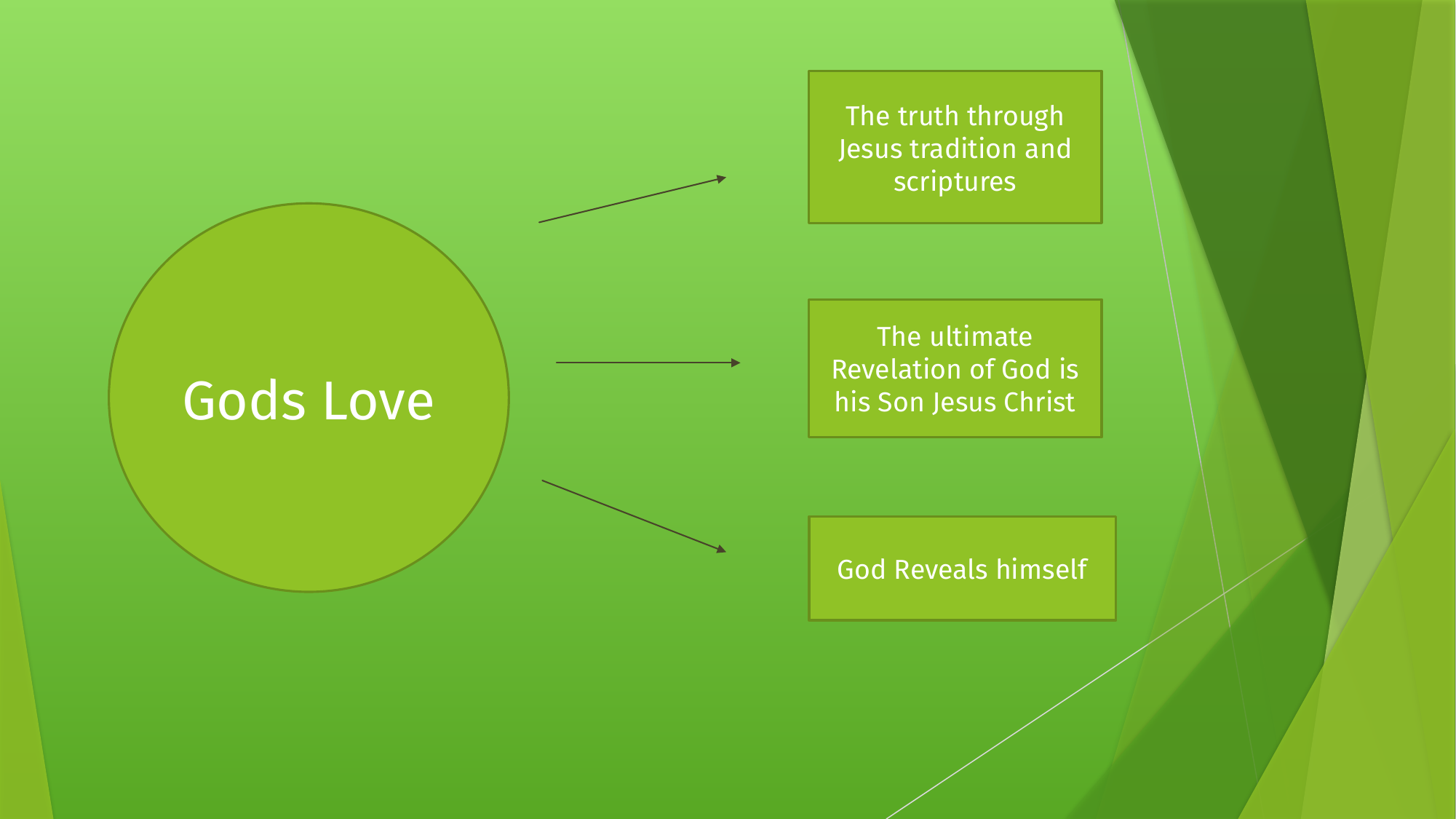

The truth through Jesus tradition and scriptures
Gods Love
The ultimate Revelation of God is his Son Jesus Christ
God Reveals himself